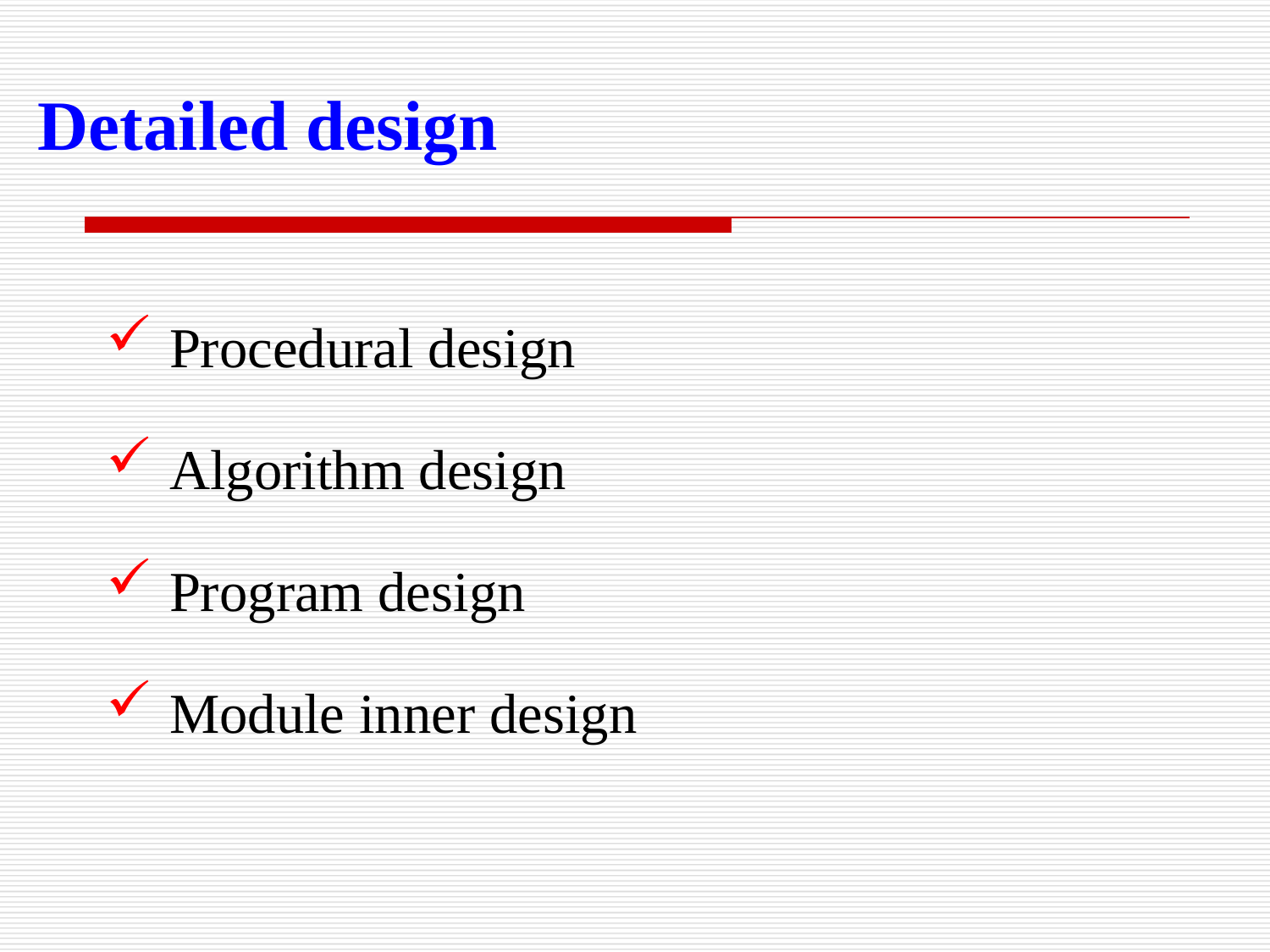

Detailed design
Procedural design
Algorithm design
Program design
Module inner design